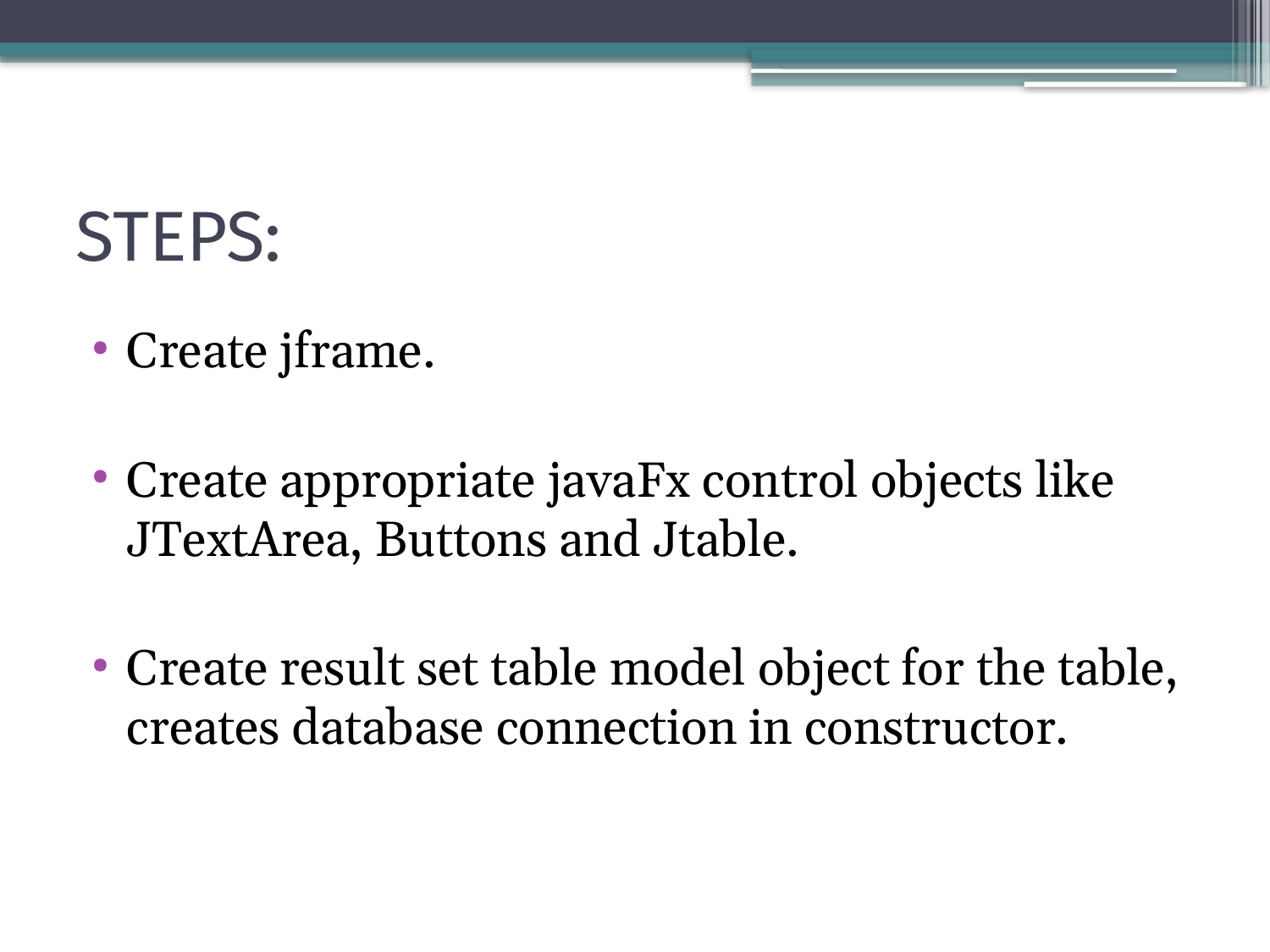

# STEPS:
Create jframe.

Create appropriate javaFx control objects like JTextArea, Buttons and Jtable.

Create result set table model object for the table, creates database connection in constructor.